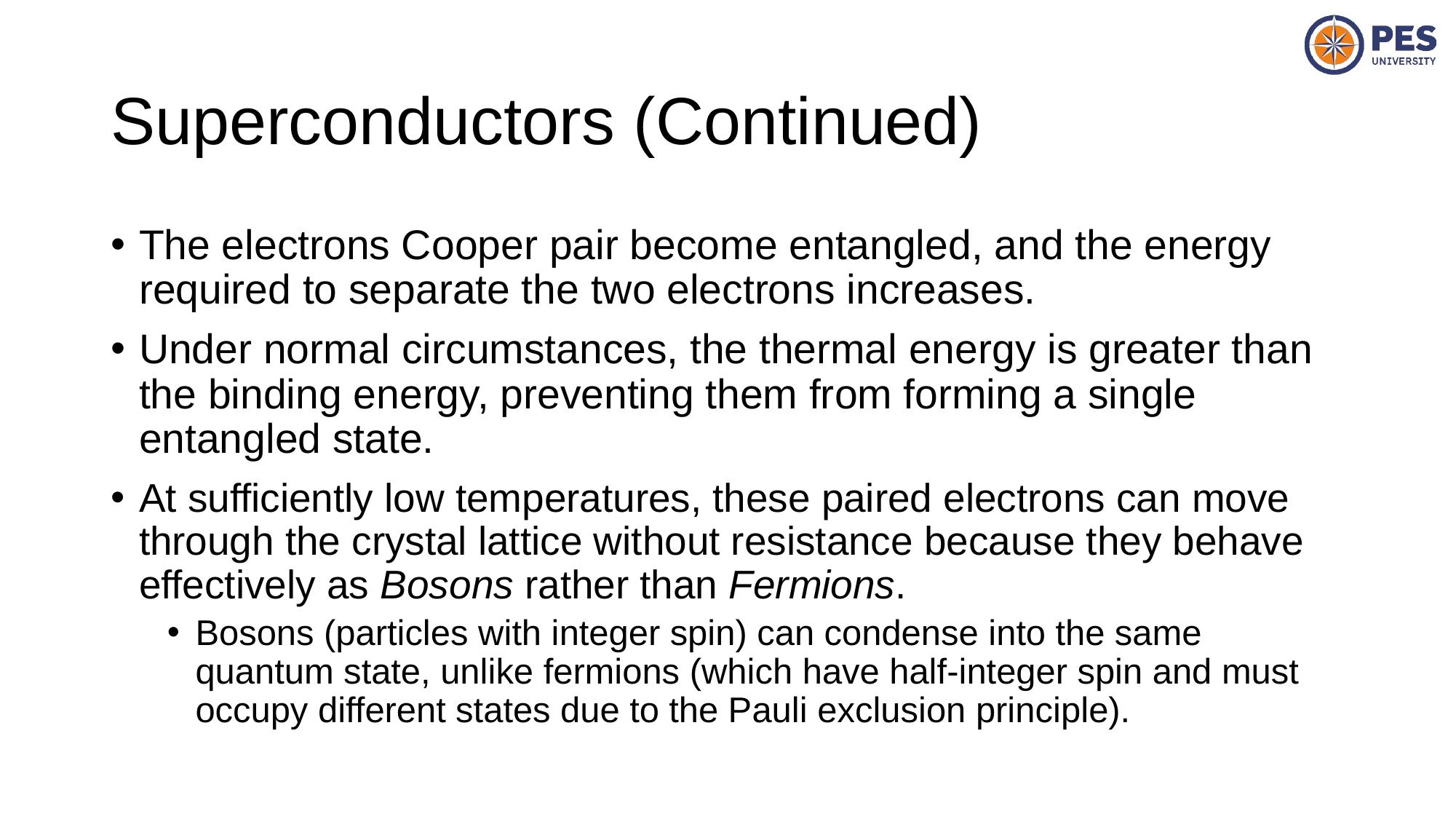

# Superconductors (Continued)
The electrons Cooper pair become entangled, and the energy required to separate the two electrons increases.
Under normal circumstances, the thermal energy is greater than the binding energy, preventing them from forming a single entangled state.
At sufficiently low temperatures, these paired electrons can move through the crystal lattice without resistance because they behave effectively as Bosons rather than Fermions.
Bosons (particles with integer spin) can condense into the same quantum state, unlike fermions (which have half-integer spin and must occupy different states due to the Pauli exclusion principle).